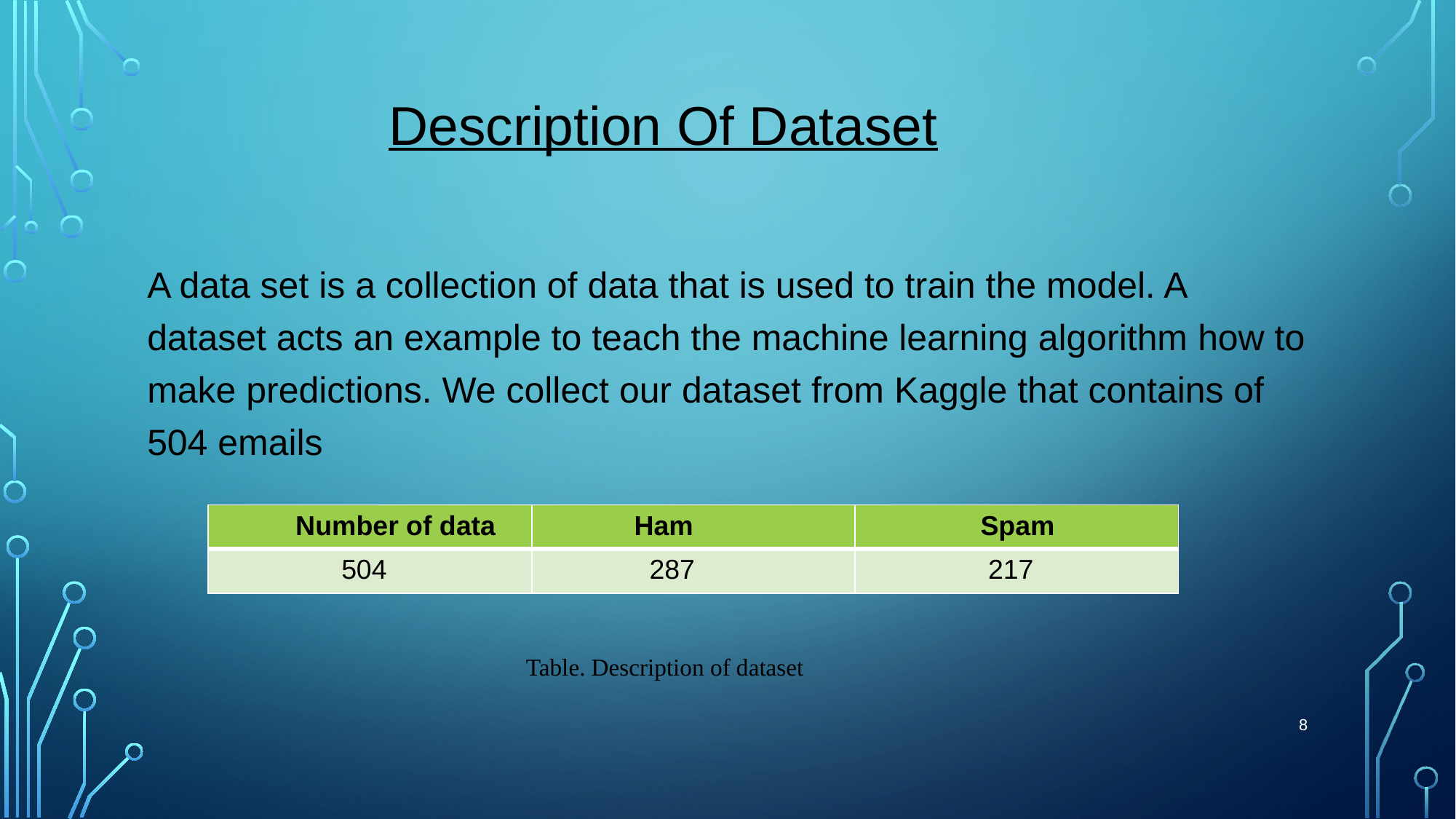

# Description Of Dataset
A data set is a collection of data that is used to train the model. A dataset acts an example to teach the machine learning algorithm how to make predictions. We collect our dataset from Kaggle that contains of 504 emails

| Number of data | Ham | Spam |
| --- | --- | --- |
| 504 | 287 | 217 |
Table. Description of dataset
8